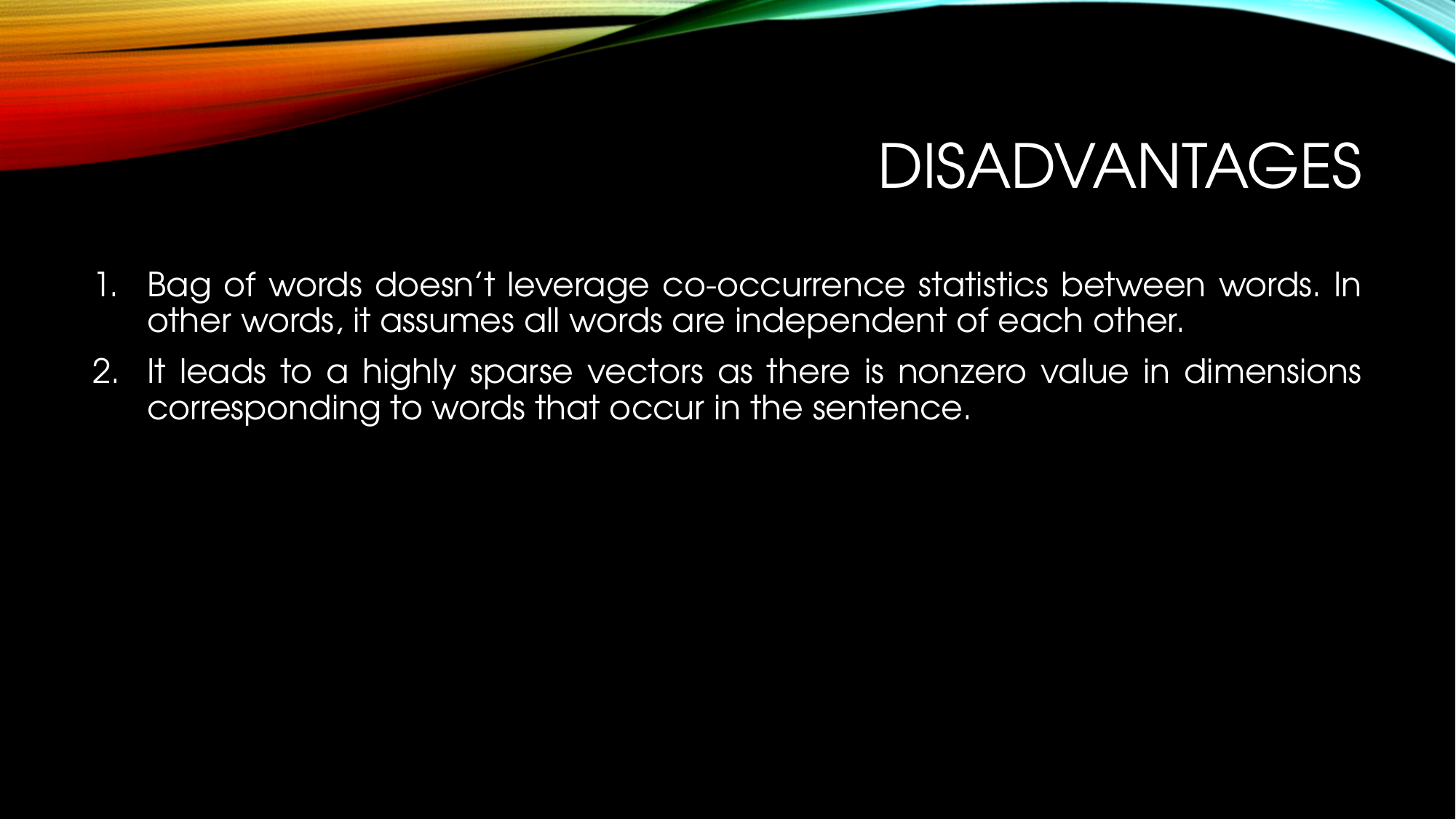

# Disadvantages
Bag of words doesn’t leverage co-occurrence statistics between words. In other words, it assumes all words are independent of each other.
It leads to a highly sparse vectors as there is nonzero value in dimensions corresponding to words that occur in the sentence.